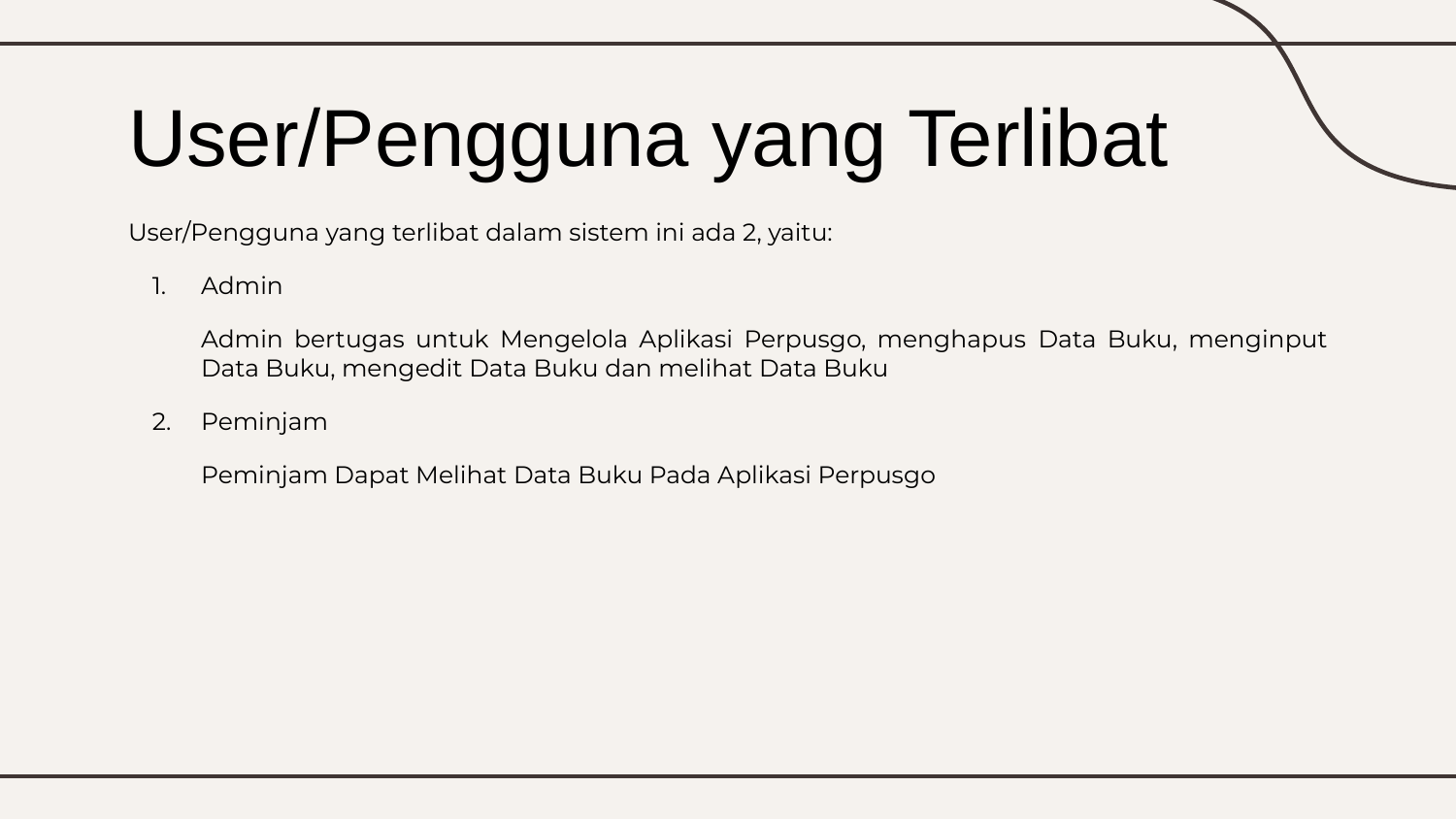

# User/Pengguna yang Terlibat

User/Pengguna yang terlibat dalam sistem ini ada 2, yaitu:
Admin
Admin bertugas untuk Mengelola Aplikasi Perpusgo, menghapus Data Buku, menginput Data Buku, mengedit Data Buku dan melihat Data Buku
Peminjam
Peminjam Dapat Melihat Data Buku Pada Aplikasi Perpusgo